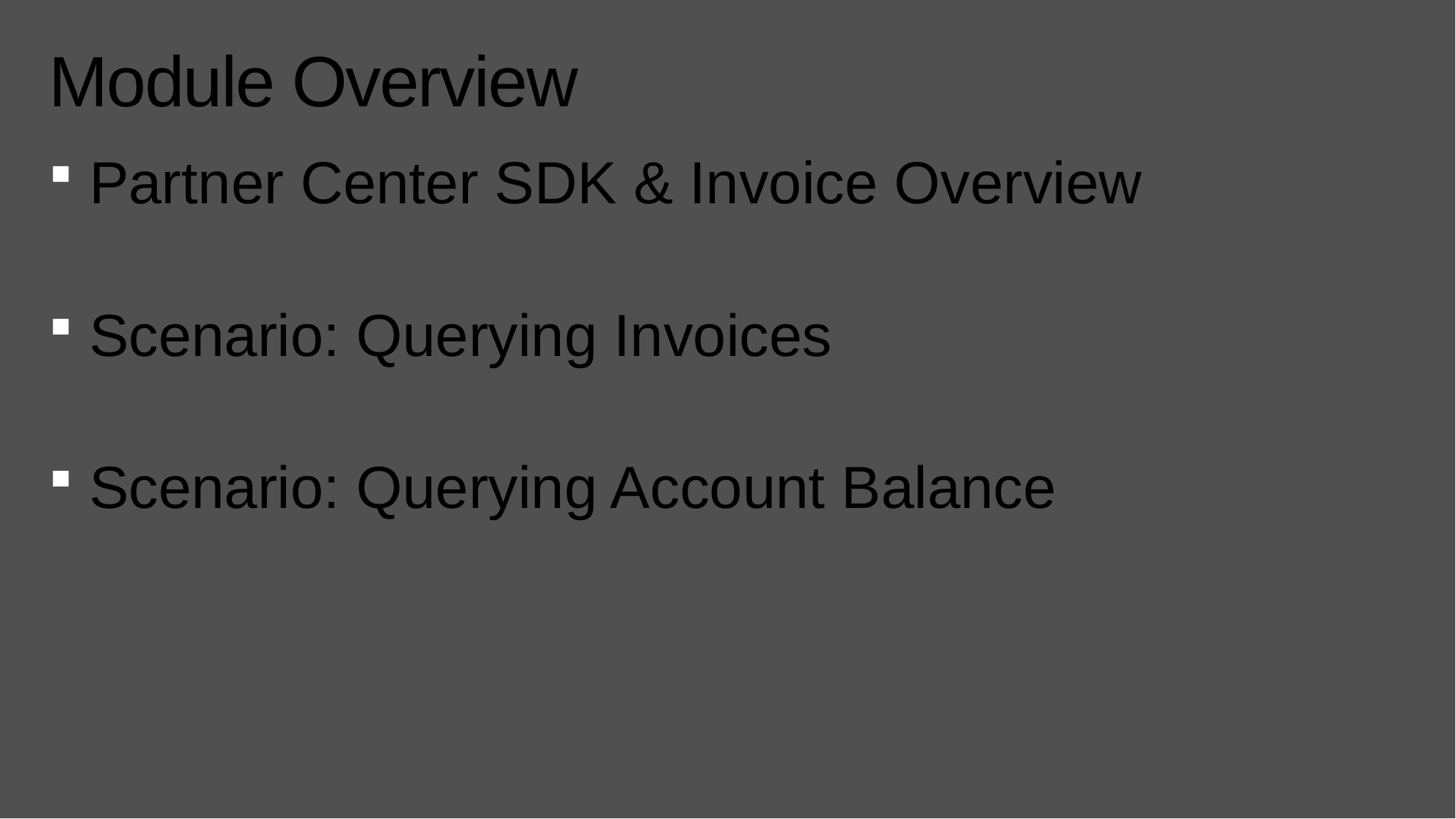

# Module Overview
Partner Center SDK & Invoice Overview

Scenario: Querying Invoices

Scenario: Querying Account Balance